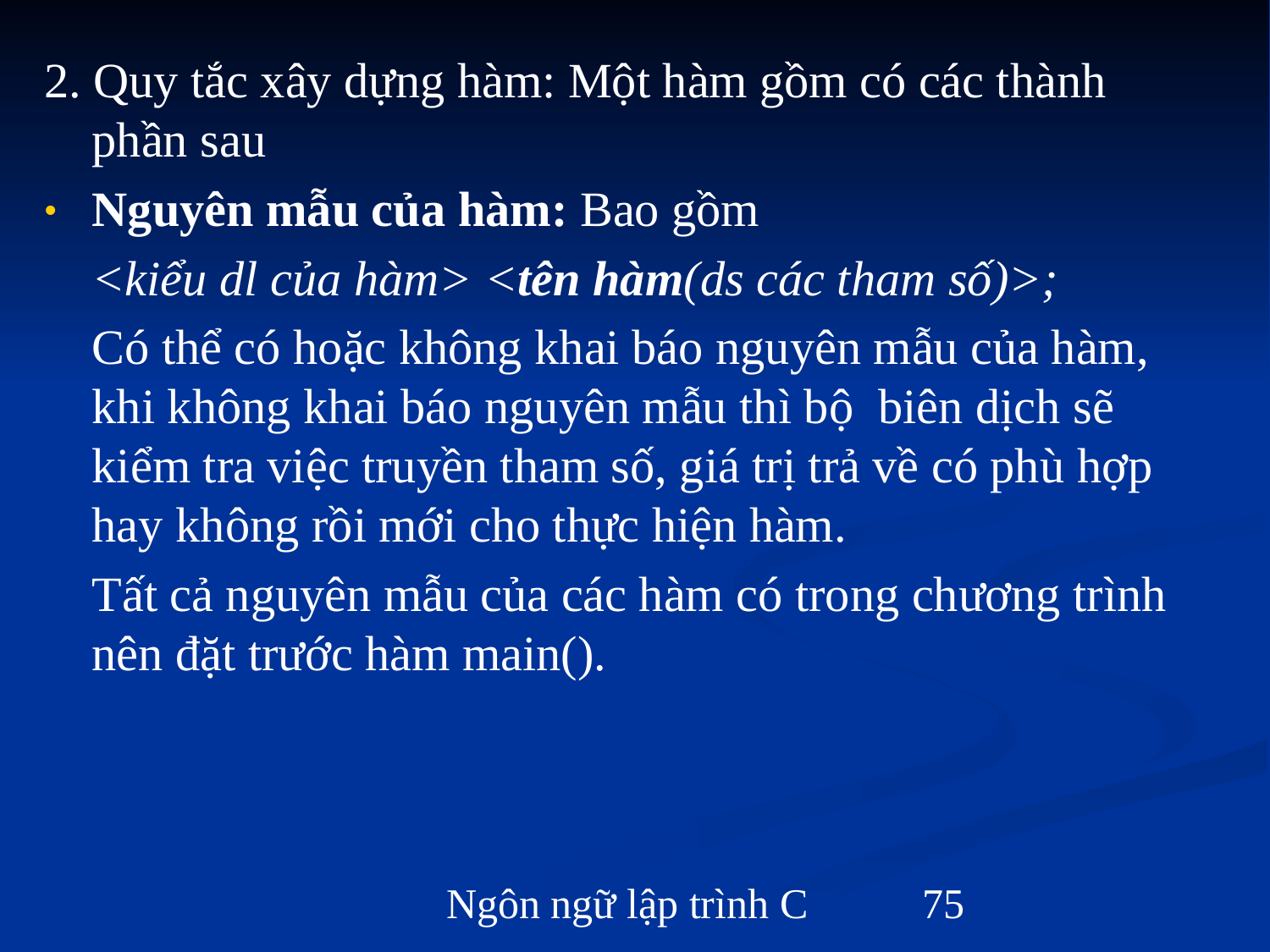

2. Quy tắc xây dựng hàm: Một hàm gồm có các thành phần sau
Nguyên mẫu của hàm: Bao gồm
	<kiểu dl của hàm> <tên hàm(ds các tham số)>;
	Có thể có hoặc không khai báo nguyên mẫu của hàm, khi không khai báo nguyên mẫu thì bộ  biên dịch sẽ kiểm tra việc truyền tham số, giá trị trả về có phù hợp hay không rồi mới cho thực hiện hàm.
	Tất cả nguyên mẫu của các hàm có trong chương trình nên đặt trước hàm main().
Ngôn ngữ lập trình C
75